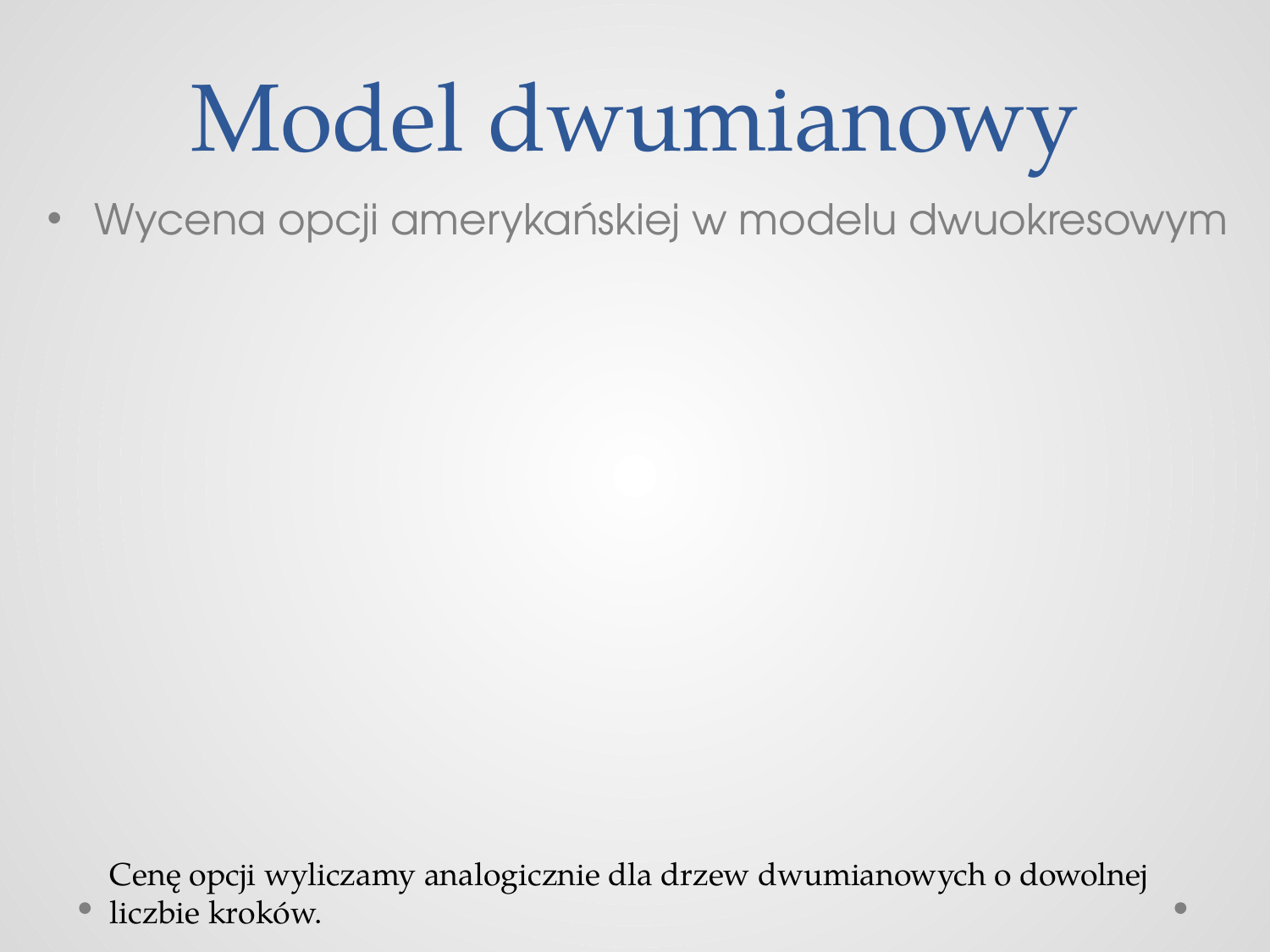

# Model dwumianowy
Wycena opcji amerykańskiej w modelu dwuokresowym
Cenę opcji wyliczamy analogicznie dla drzew dwumianowych o dowolnej liczbie kroków.